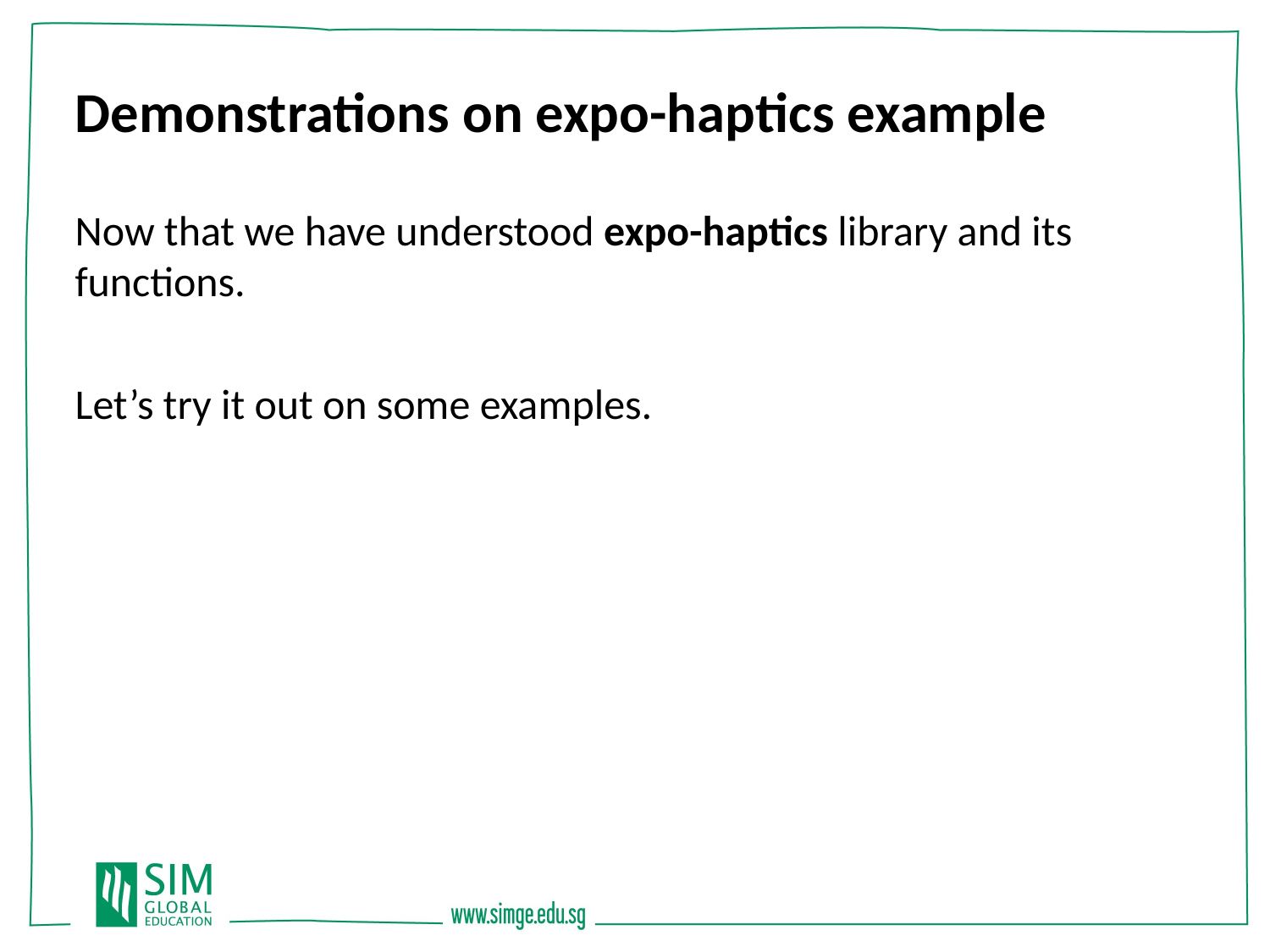

Demonstrations on expo-haptics example
Now that we have understood expo-haptics library and its functions.

Let’s try it out on some examples.